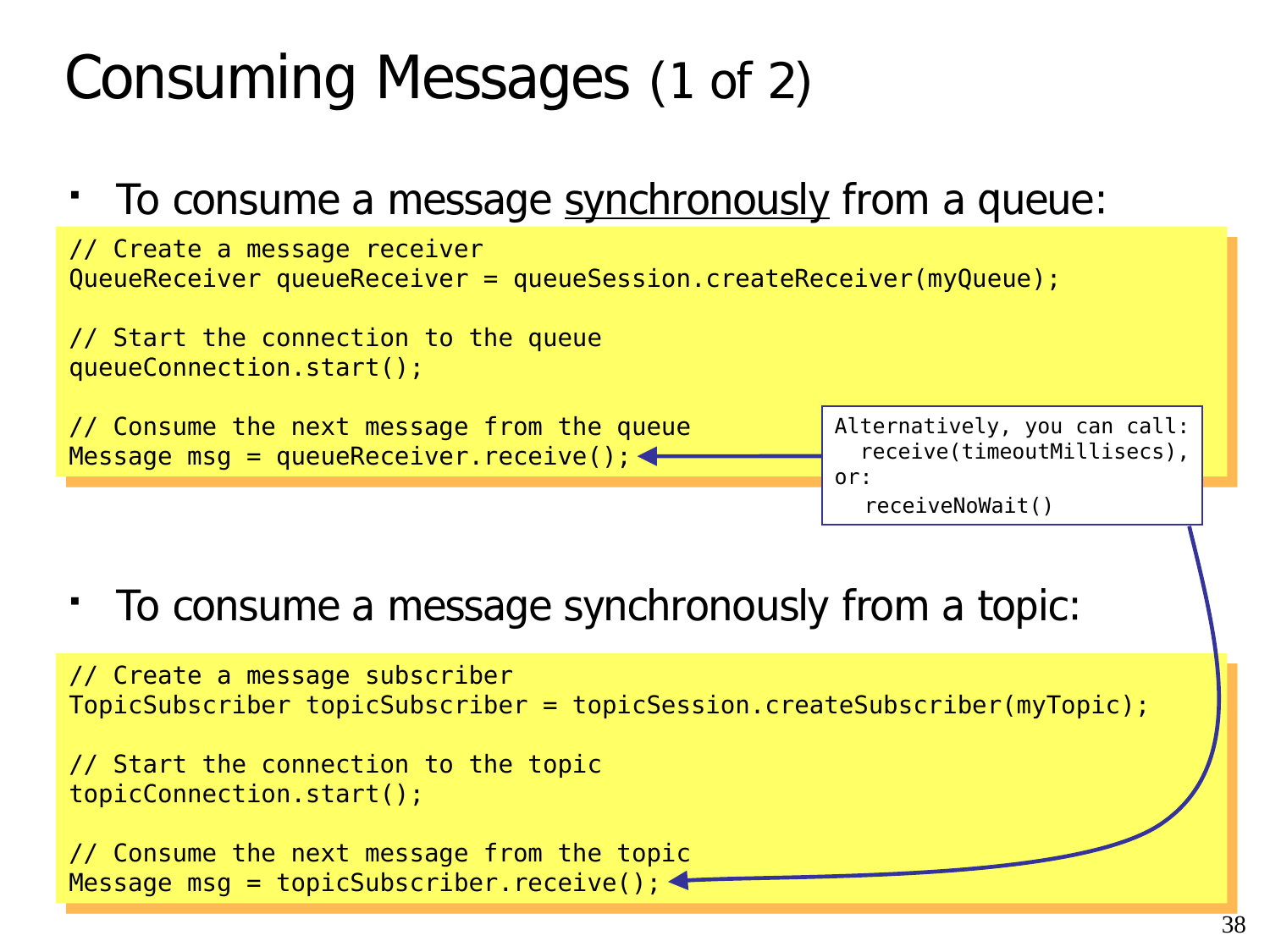

# Consuming Messages (1 of 2)
To consume a message synchronously from a queue:

To consume a message synchronously from a topic:
// Create a message receiver
QueueReceiver queueReceiver = queueSession.createReceiver(myQueue);

// Start the connection to the queue
queueConnection.start();

// Consume the next message from the queue
Message msg = queueReceiver.receive();
Alternatively, you can call:
  receive(timeoutMillisecs),
or:
  receiveNoWait()

// Create a message subscriber
TopicSubscriber topicSubscriber = topicSession.createSubscriber(myTopic);

// Start the connection to the topic
topicConnection.start();

// Consume the next message from the topic
Message msg = topicSubscriber.receive();
38